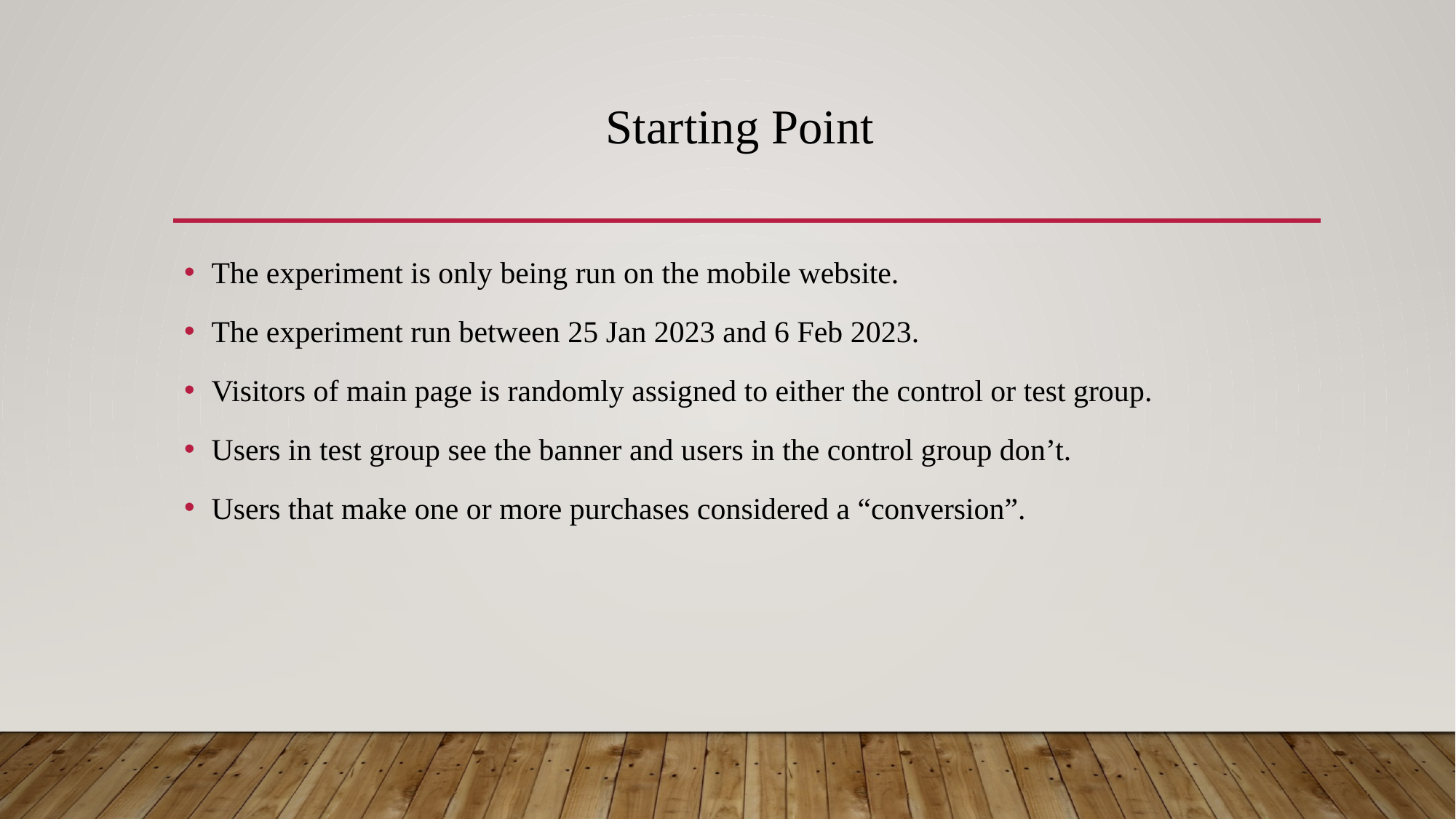

# Starting Point
The experiment is only being run on the mobile website.
The experiment run between 25 Jan 2023 and 6 Feb 2023.
Visitors of main page is randomly assigned to either the control or test group.
Users in test group see the banner and users in the control group don’t.
Users that make one or more purchases considered a “conversion”.